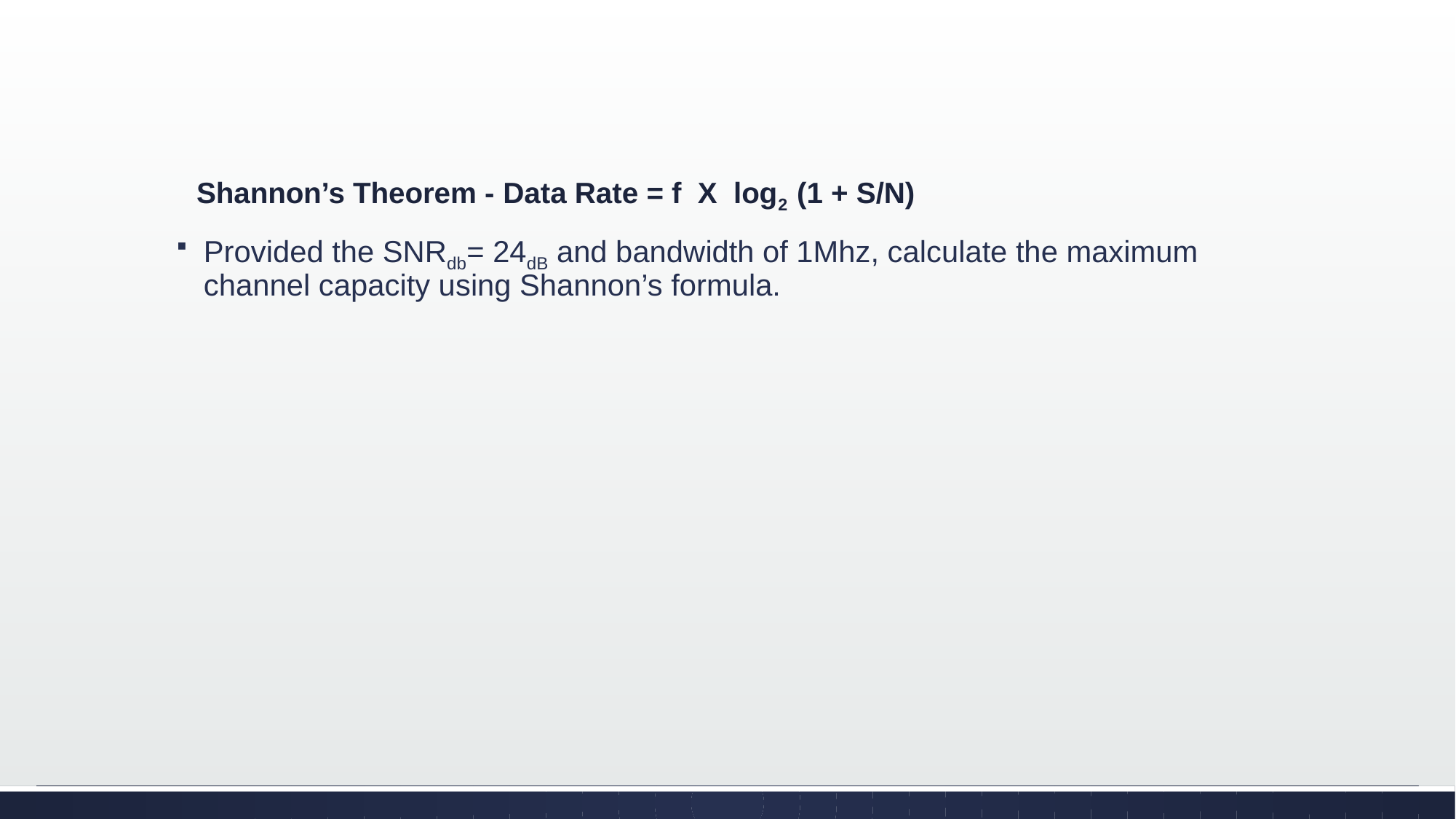

# Shannon’s Theorem - Data Rate = f  X  log2  (1 + S/N)
Provided the SNRdb= 24dB and bandwidth of 1Mhz, calculate the maximum channel capacity using Shannon’s formula.